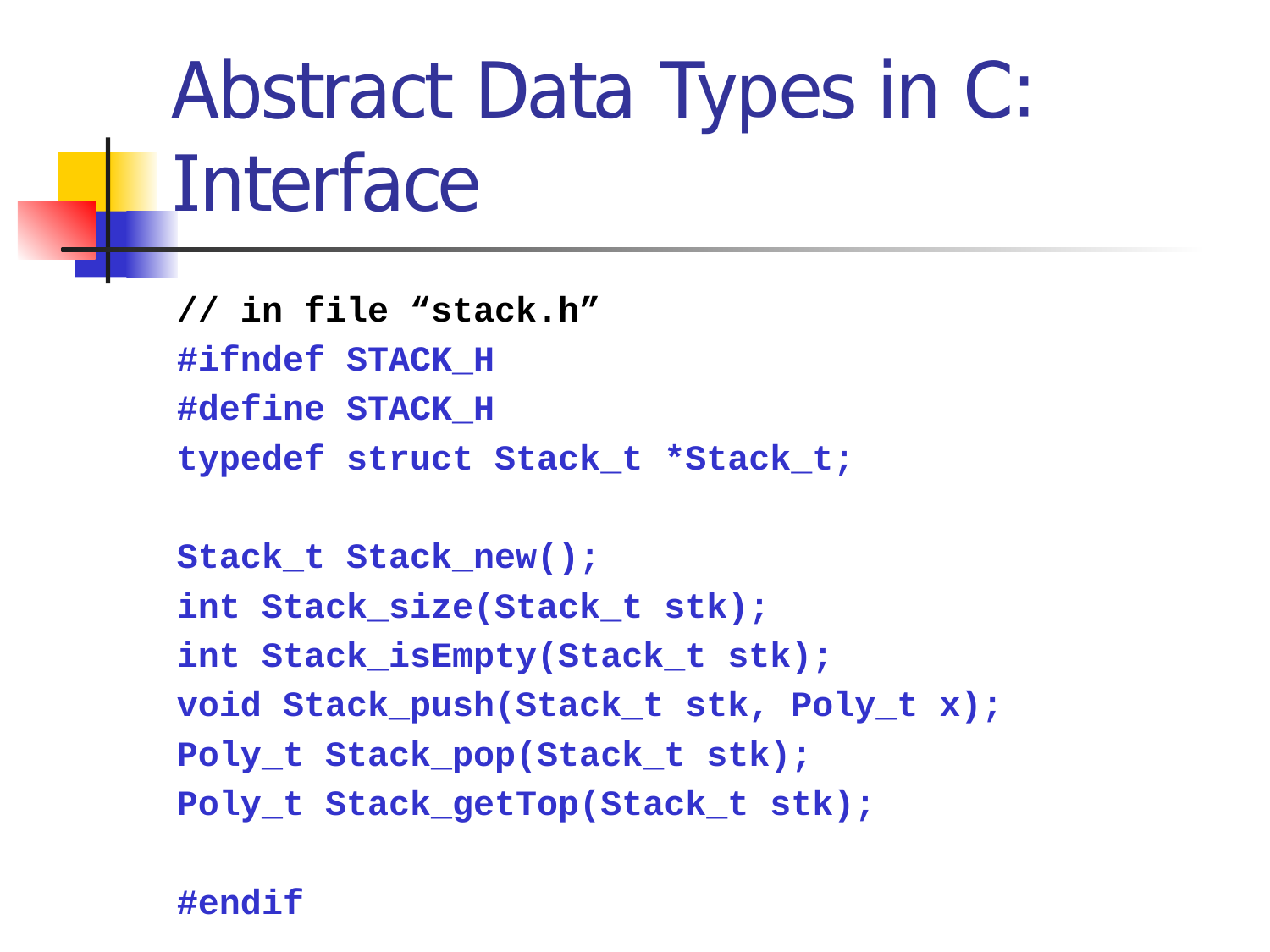

# Abstract Data Types in C: Interface
// in file “stack.h”
#ifndef STACK_H
#define STACK_H
typedef struct Stack_t *Stack_t;

Stack_t Stack_new();
int Stack_size(Stack_t stk);
int Stack_isEmpty(Stack_t stk);
void Stack_push(Stack_t stk, Poly_t x);
Poly_t Stack_pop(Stack_t stk);
Poly_t Stack_getTop(Stack_t stk);

#endif